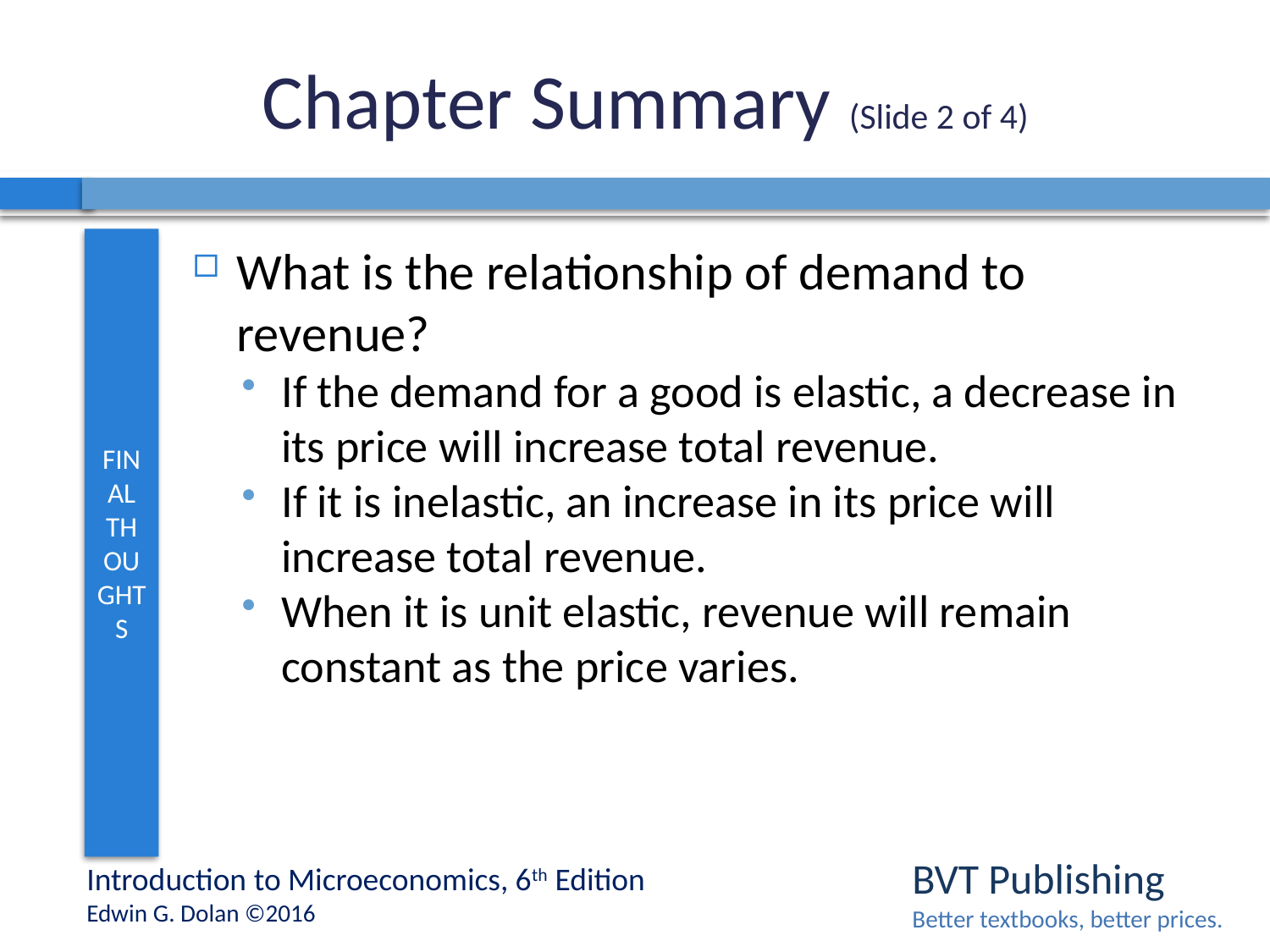

# Chapter Summary (Slide 2 of 4)
What is the relationship of demand to revenue?
If the demand for a good is elastic, a decrease in its price will increase total revenue.
If it is inelastic, an increase in its price will increase total revenue.
When it is unit elastic, revenue will remain constant as the price varies.